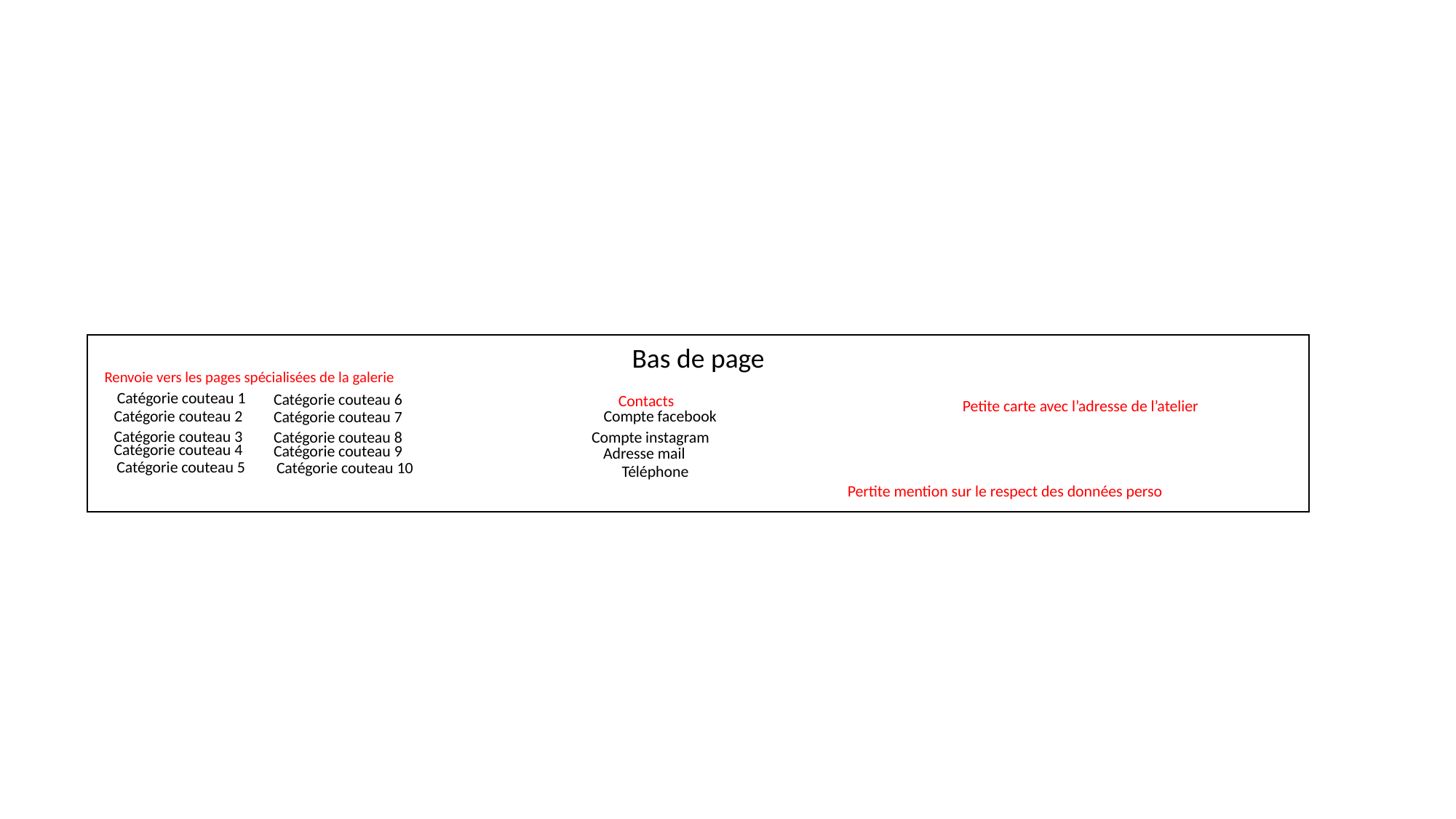

Bas de page

Renvoie vers les pages spécialisées de la galerie
Catégorie couteau 1
Catégorie couteau 6
Contacts
Petite carte avec l’adresse de l’atelier
Catégorie couteau 2
Compte facebook
Catégorie couteau 7
Catégorie couteau 3
Catégorie couteau 8
Compte instagram
Catégorie couteau 4
Catégorie couteau 9
Adresse mail
Catégorie couteau 5
Catégorie couteau 10
Téléphone
Pertite mention sur le respect des données perso